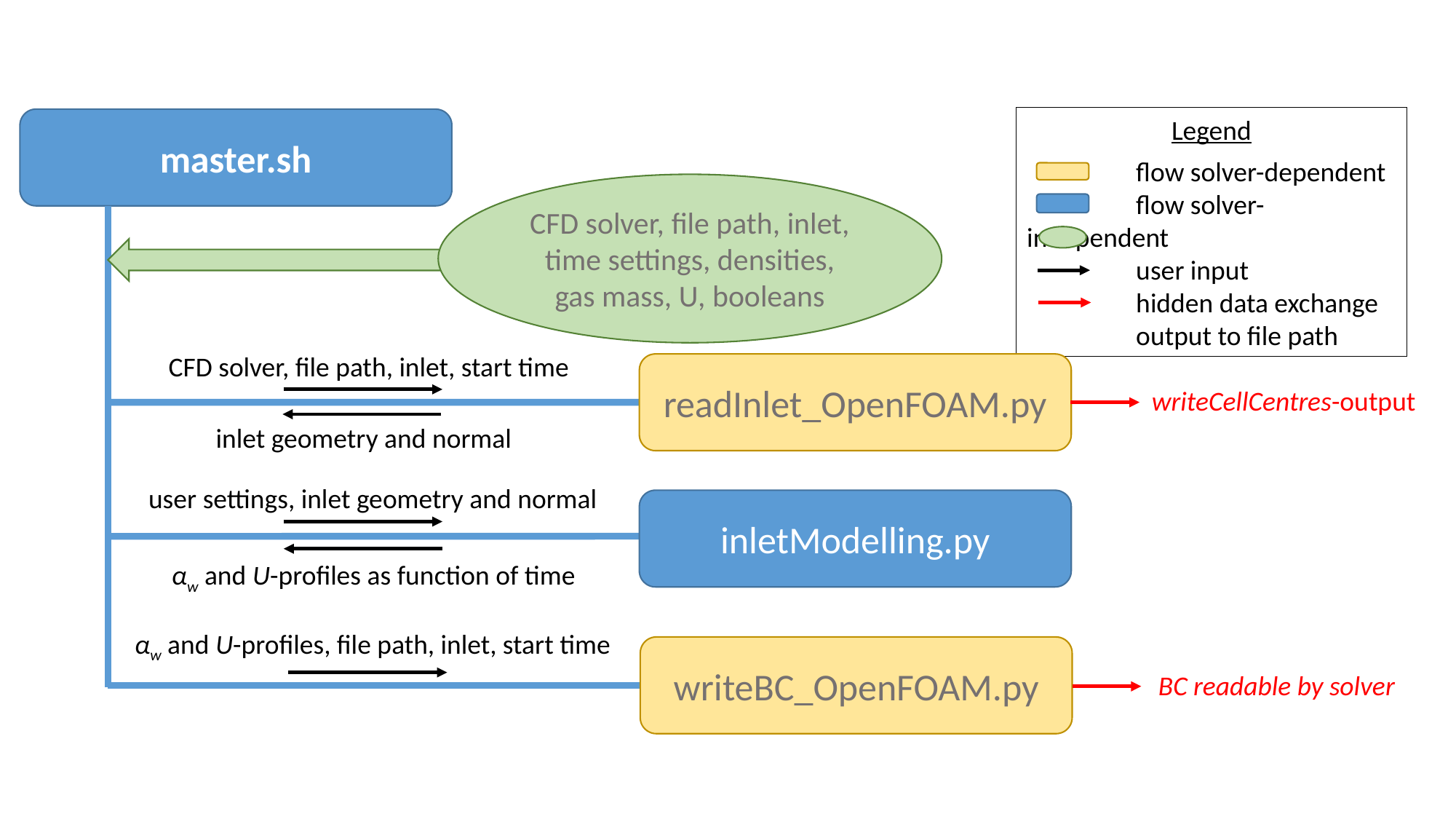

Legend

	flow solver-dependent
	flow solver-independent
	user input
	hidden data exchange
	output to file path

master.sh
CFD solver, file path, inlet, time settings, densities, gas mass, U, booleans
CFD solver, file path, inlet, start time
readInlet_OpenFOAM.py
writeCellCentres-output
inlet geometry and normal
user settings, inlet geometry and normal
inletModelling.py
αw and U-profiles as function of time
αw and U-profiles, file path, inlet, start time
writeBC_OpenFOAM.py
BC readable by solver